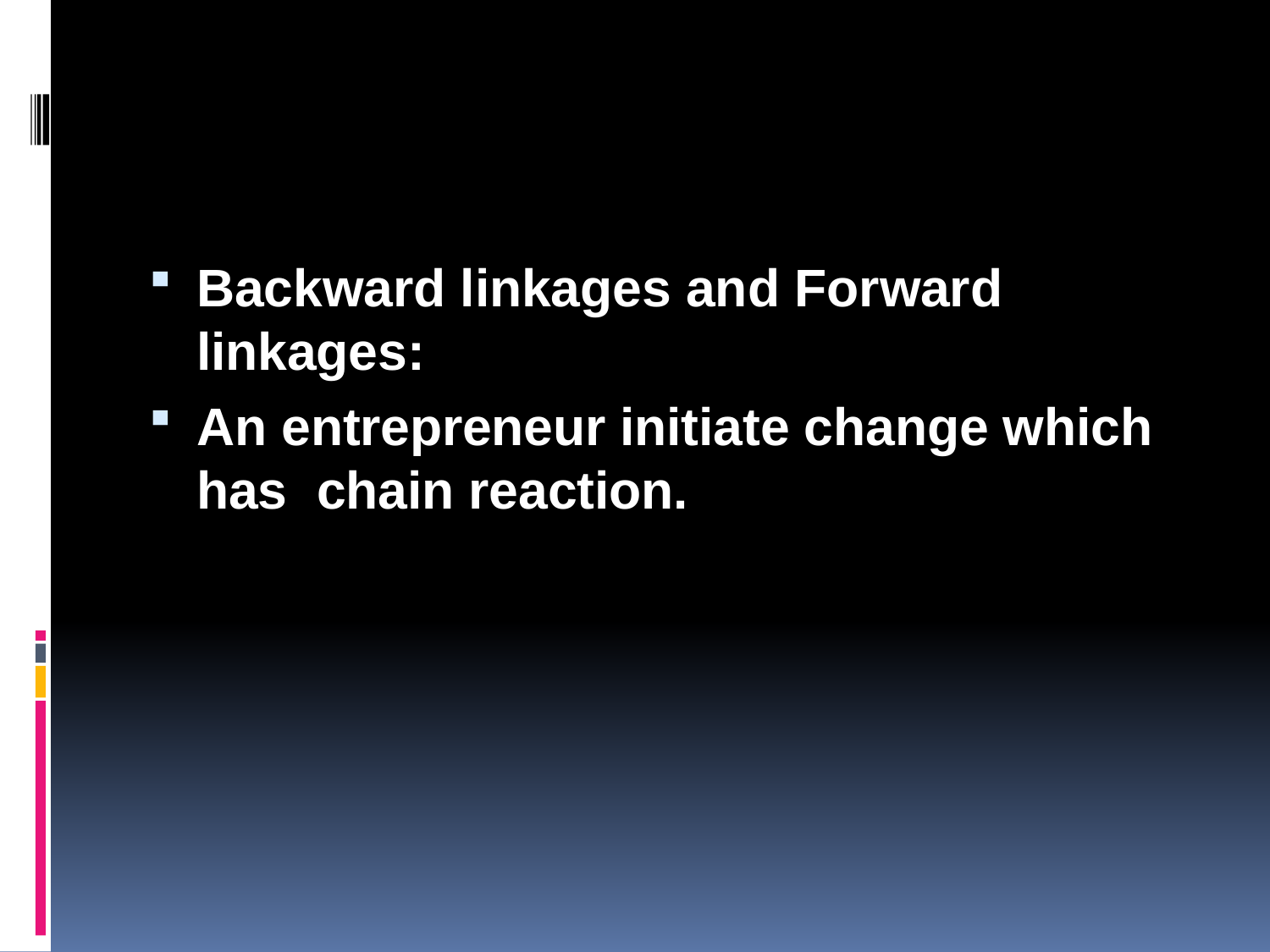

Backward linkages and Forward linkages:
An entrepreneur initiate change which has  chain reaction.